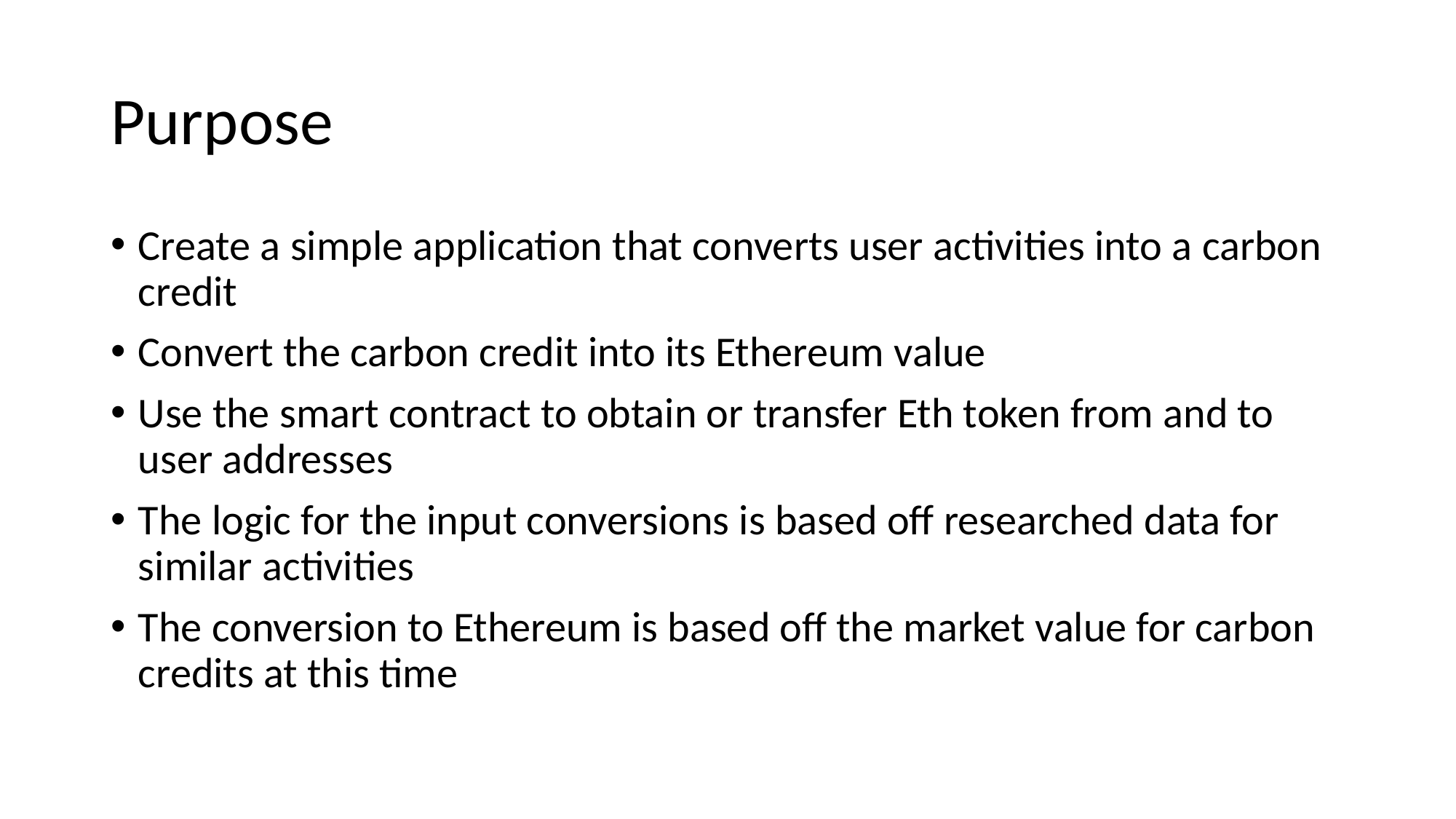

# Purpose
Create a simple application that converts user activities into a carbon credit
Convert the carbon credit into its Ethereum value
Use the smart contract to obtain or transfer Eth token from and to user addresses
The logic for the input conversions is based off researched data for similar activities
The conversion to Ethereum is based off the market value for carbon credits at this time